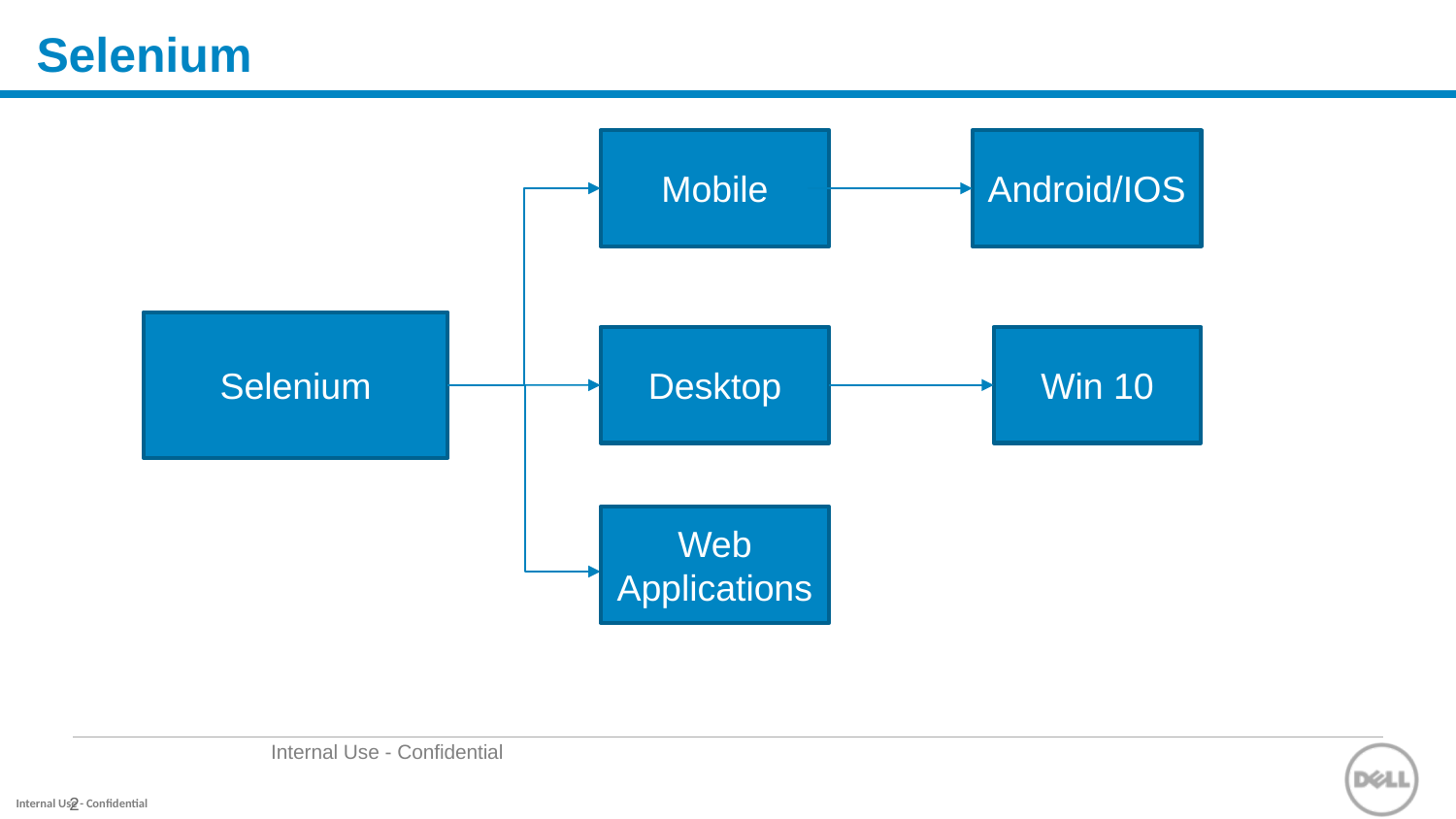

# Selenium

Mobile
Android/IOS
Selenium
Desktop
Win 10
Web Applications
2